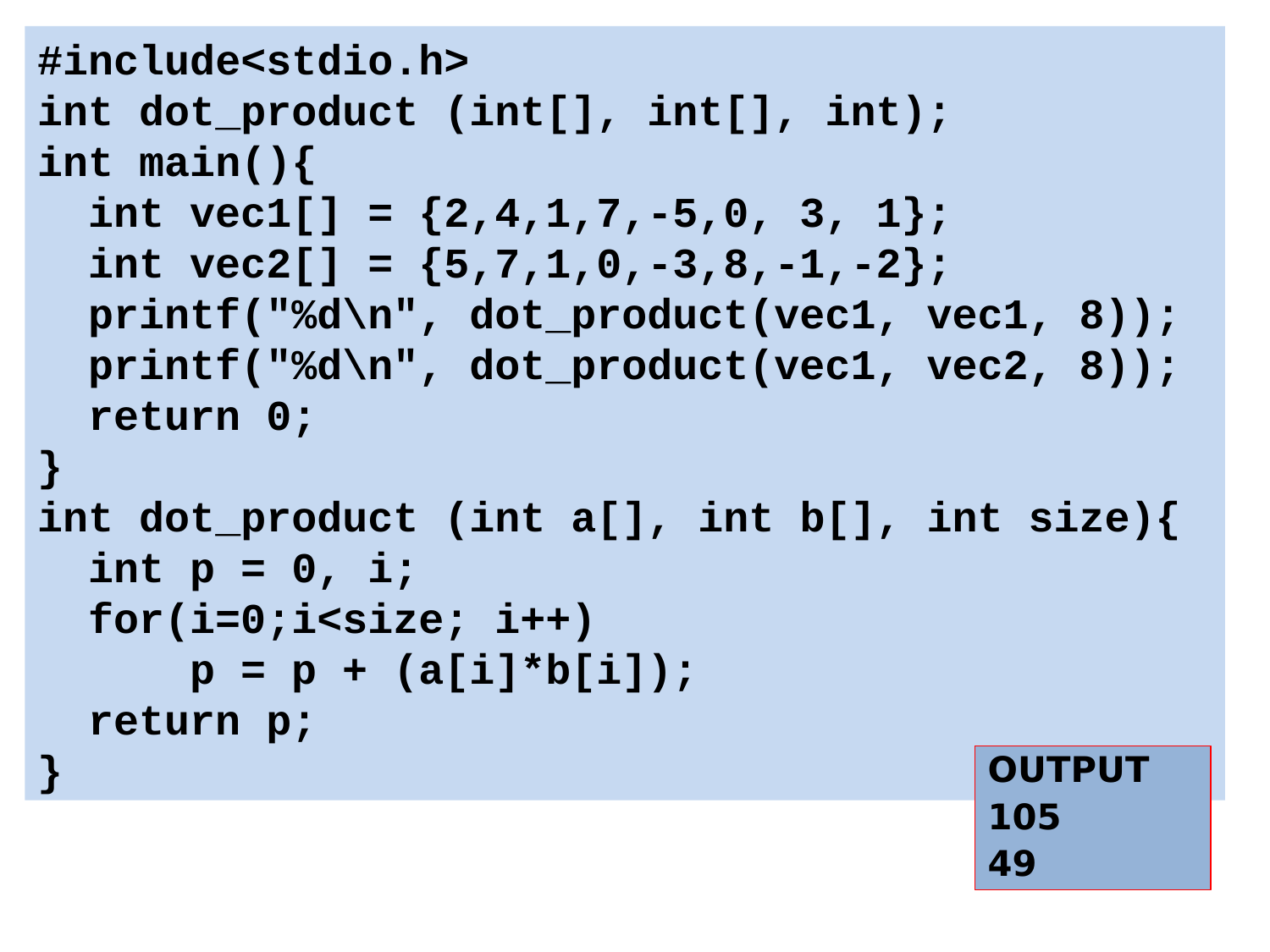

#include<stdio.h>
int dot_product (int[], int[], int);
int main(){
  int vec1[] = {2,4,1,7,-5,0, 3, 1};
  int vec2[] = {5,7,1,0,-3,8,-1,-2};
  printf("%d\n", dot_product(vec1, vec1, 8));
  printf("%d\n", dot_product(vec1, vec2, 8));
  return 0;
}
int dot_product (int a[], int b[], int size){
  int p = 0, i;
  for(i=0;i<size; i++)
      p = p + (a[i]*b[i]);
  return p;
}
OUTPUT
105
49